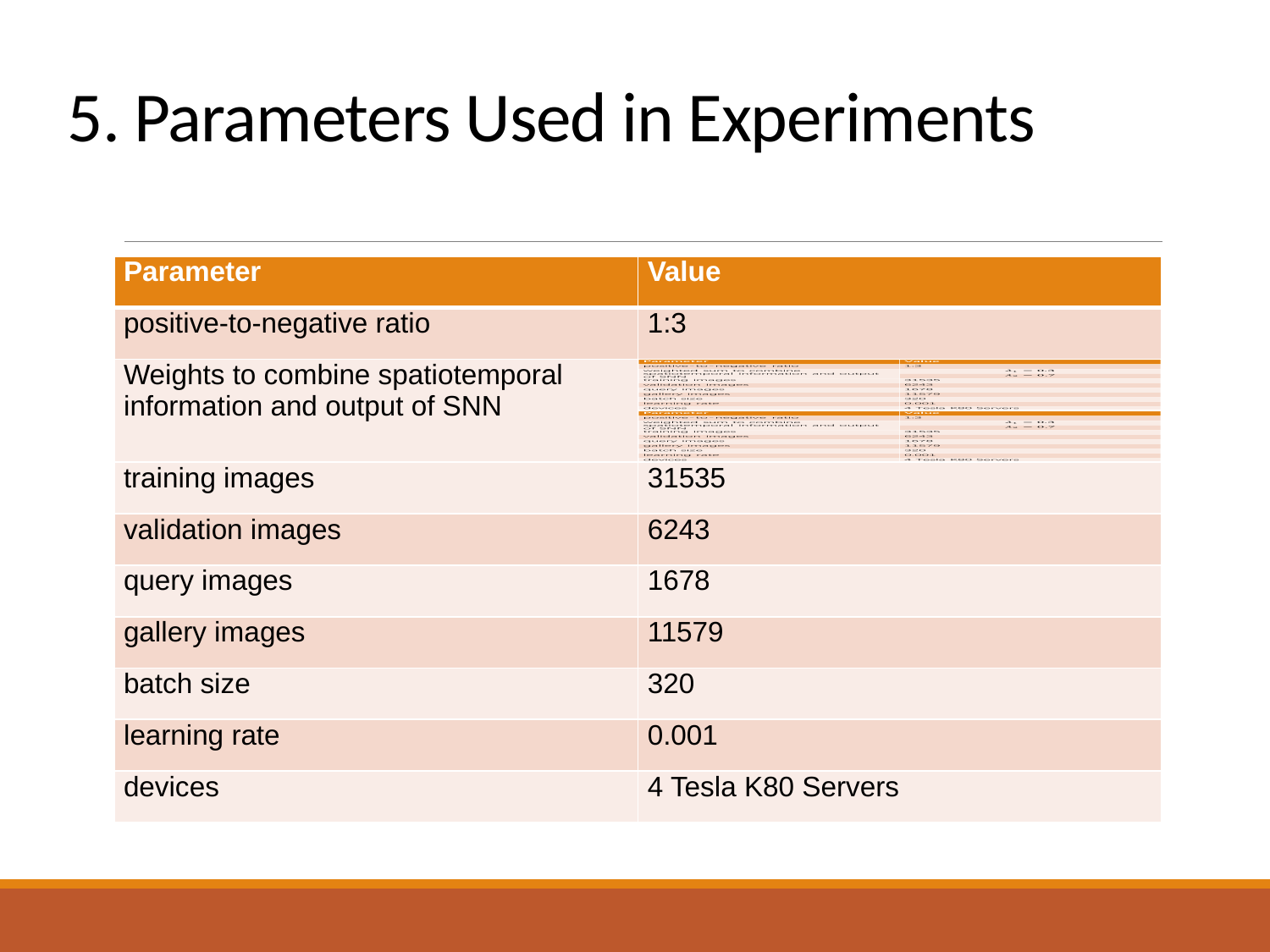

# 5. Parameters Used in Experiments
| Parameter | Value |
| --- | --- |
| positive-to-negative ratio | 1:3 |
| Weights to combine spatiotemporal information and output of SNN |  |
|  |  |
| training images | 31535 |
| validation images | 6243 |
| query images | 1678 |
| gallery images | 11579 |
| batch size | 320 |
| learning rate | 0.001 |
| devices | 4 Tesla K80 Servers |